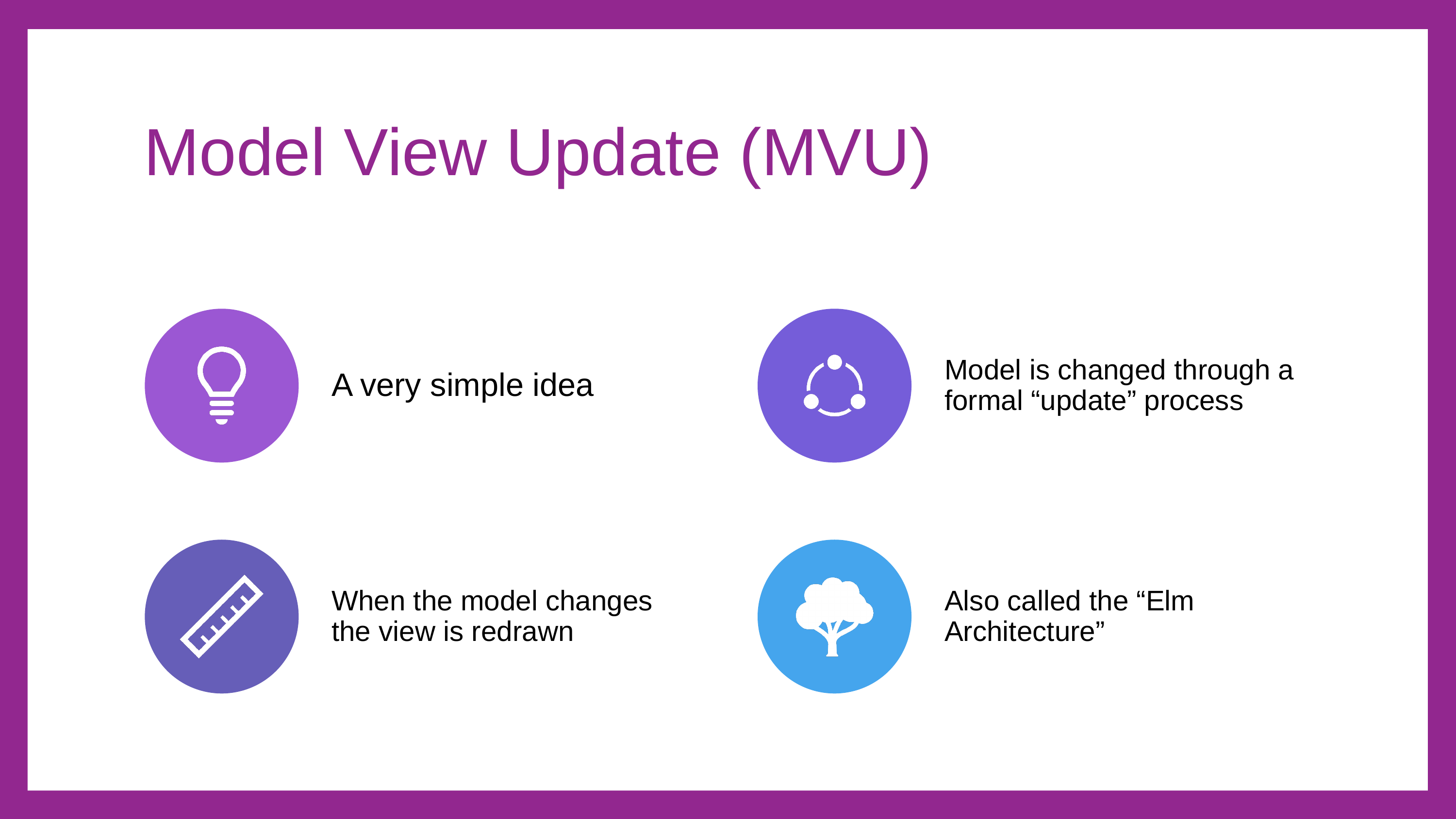

# Model View Update (MVU)
A very simple idea
Model is changed through a formal “update” process
When the model changes the view is redrawn
Also called the “Elm Architecture”